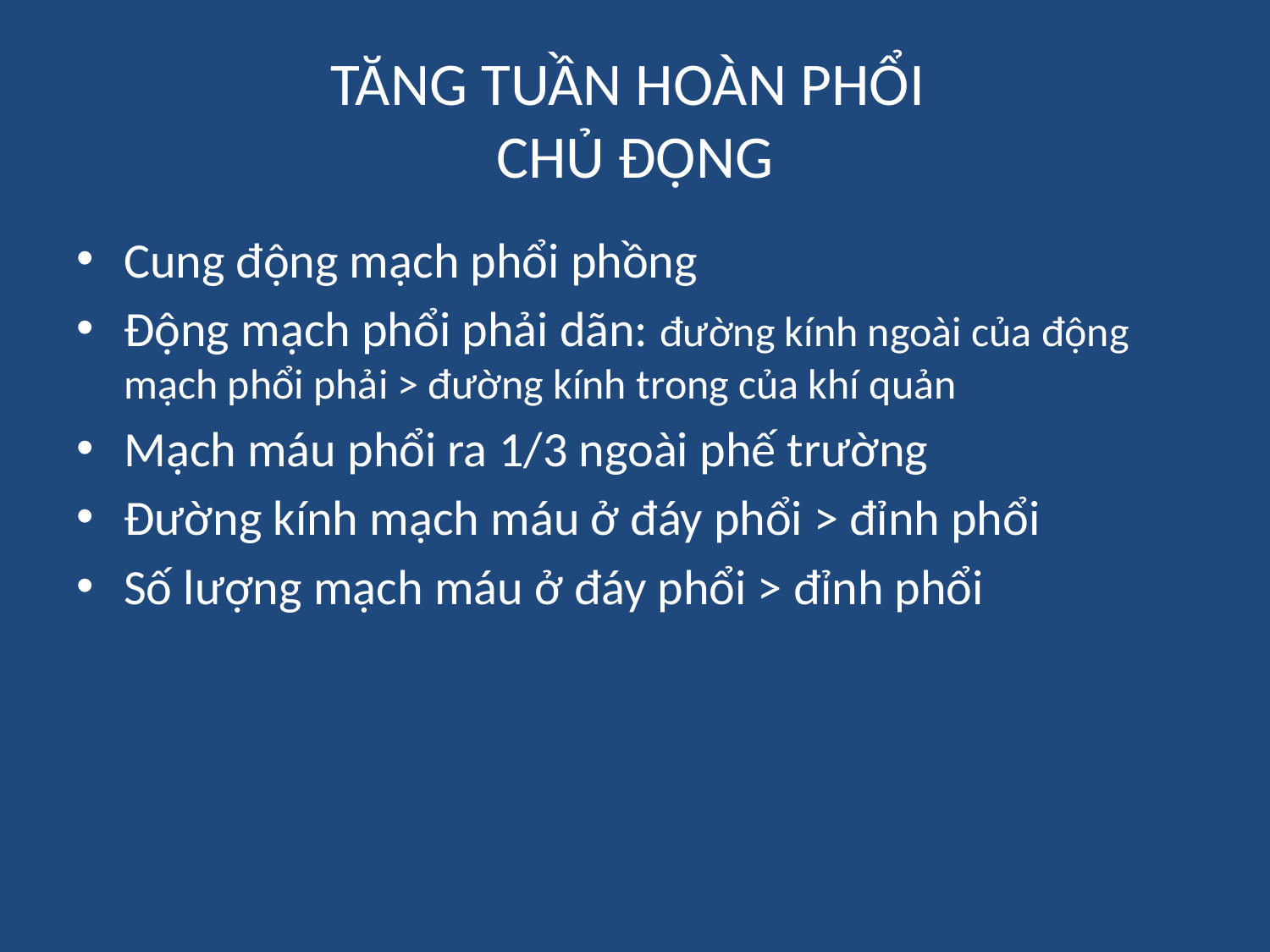

# TĂNG TUẦN HOÀN PHỔI CHỦ ĐỘNG
Cung động mạch phổi phồng
Động mạch phổi phải dãn: đường kính ngoài của động mạch phổi phải > đường kính trong của khí quản
Mạch máu phổi ra 1/3 ngoài phế trường
Đường kính mạch máu ở đáy phổi > đỉnh phổi
Số lượng mạch máu ở đáy phổi > đỉnh phổi